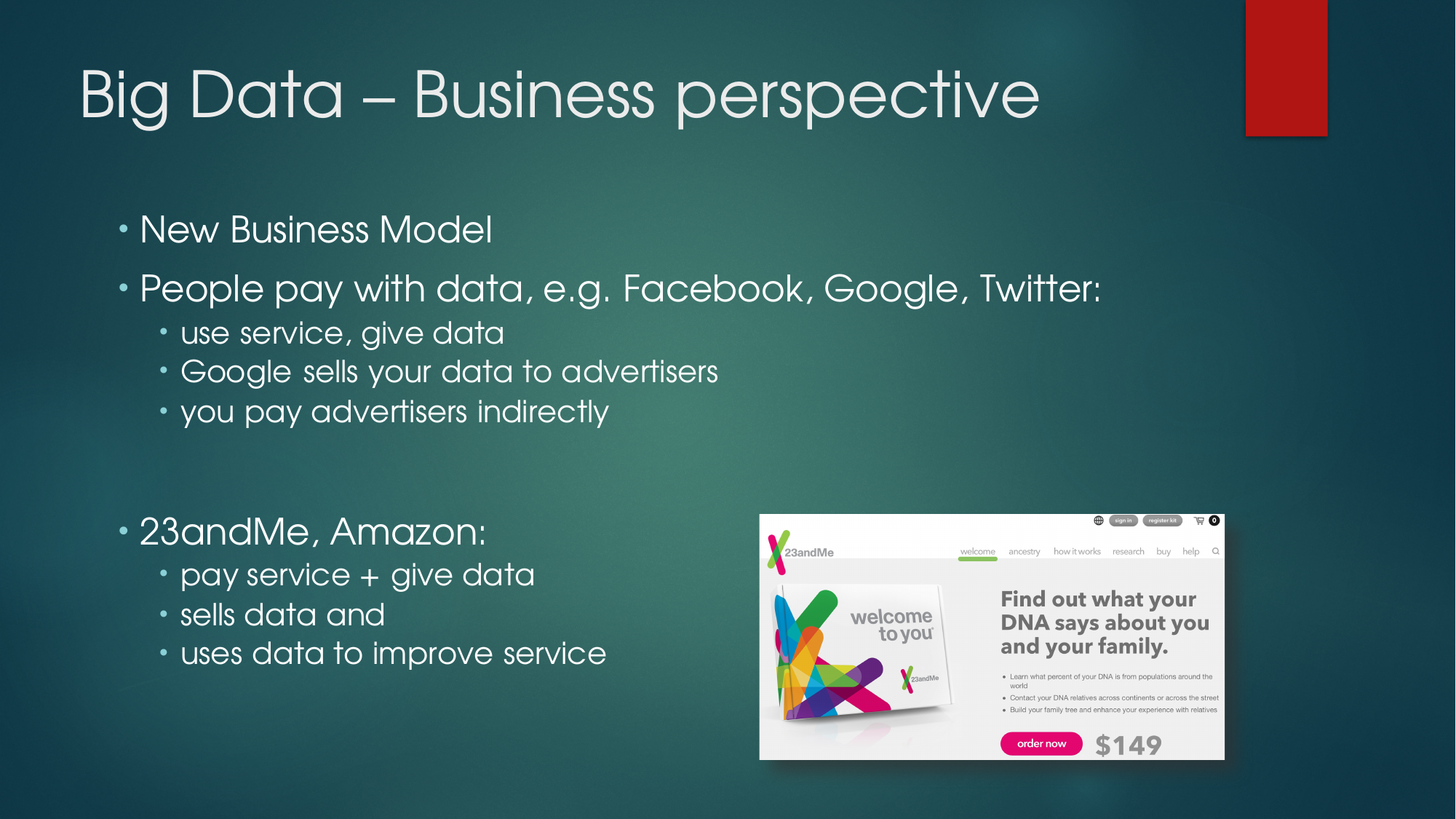

# Big Data – Business perspective
New Business Model
People pay with data, e.g. Facebook, Google, Twitter:
use service, give data
Google sells your data to advertisers
you pay advertisers indirectly

23andMe, Amazon:
pay service + give data
sells data and
uses data to improve service